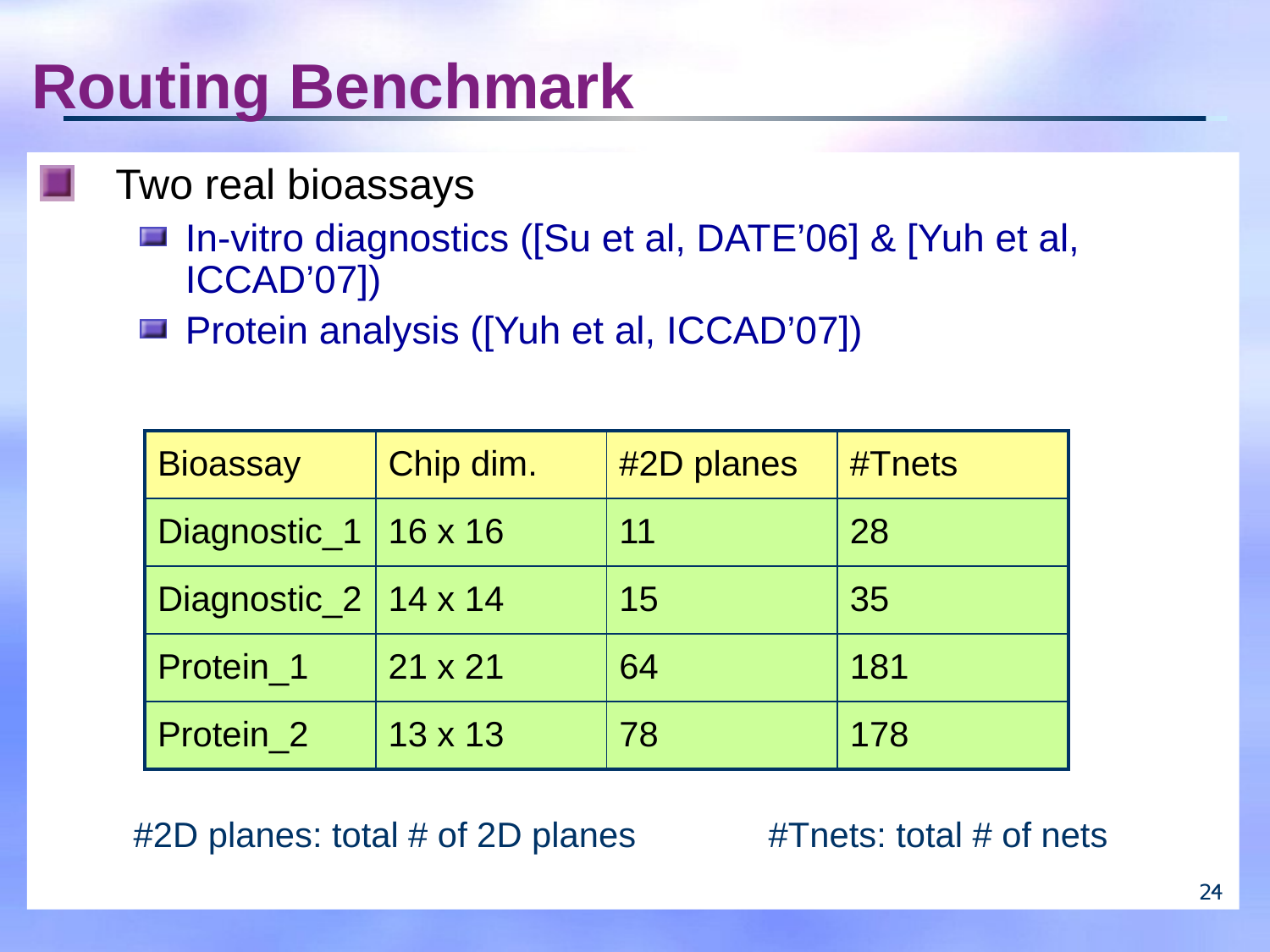

# Routing Benchmark
Two real bioassays
In-vitro diagnostics ([Su et al, DATE’06] & [Yuh et al, ICCAD’07])
Protein analysis ([Yuh et al, ICCAD’07])
| Bioassay | Chip dim. | #2D planes | #Tnets |
| --- | --- | --- | --- |
| Diagnostic\_1 | 16 x 16 | 11 | 28 |
| Diagnostic\_2 | 14 x 14 | 15 | 35 |
| Protein\_1 | 21 x 21 | 64 | 181 |
| Protein\_2 | 13 x 13 | 78 | 178 |
#2D planes: total # of 2D planes 	#Tnets: total # of nets
24